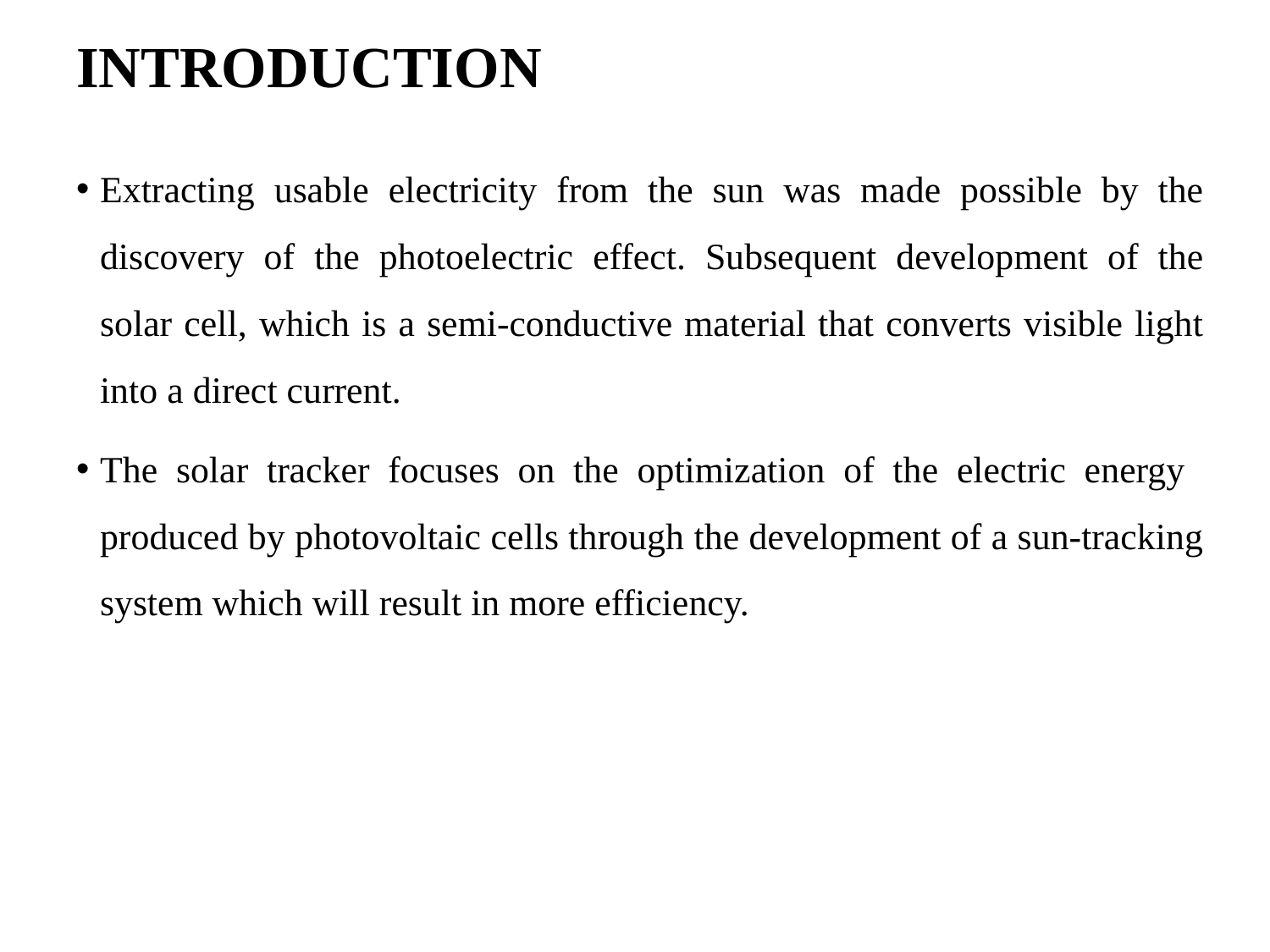

# INTRODUCTION
Extracting usable electricity from the sun was made possible by the discovery of the photoelectric effect. Subsequent development of the solar cell, which is a semi-conductive material that converts visible light into a direct current.
The solar tracker focuses on the optimization of the electric energy  produced by photovoltaic cells through the development of a sun-tracking system which will result in more efficiency.